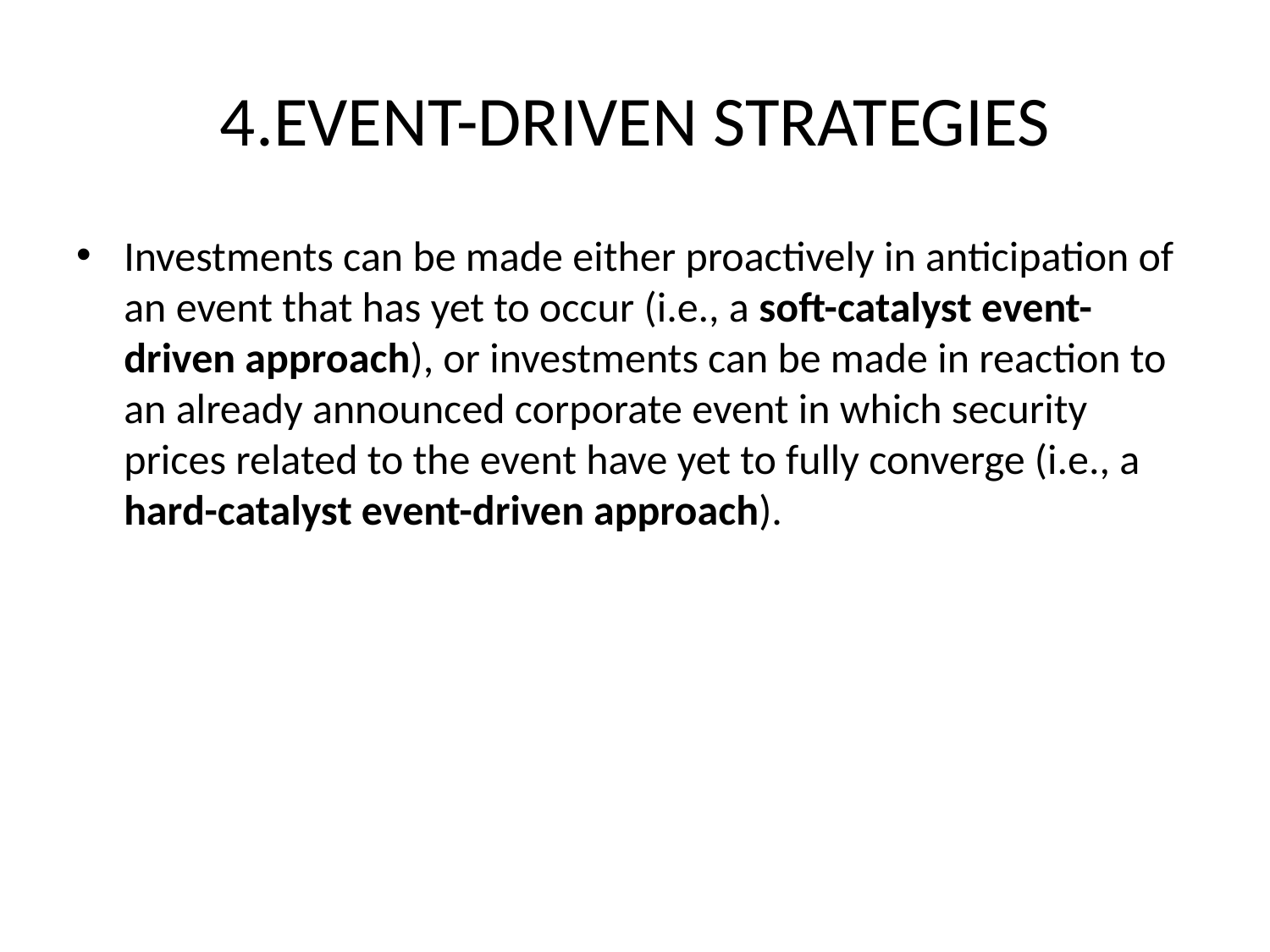

# 4.EVENT-DRIVEN STRATEGIES
Investments can be made either proactively in anticipation of an event that has yet to occur (i.e., a soft-catalyst event-driven approach), or investments can be made in reaction to an already announced corporate event in which security prices related to the event have yet to fully converge (i.e., a hard-catalyst event-driven approach).